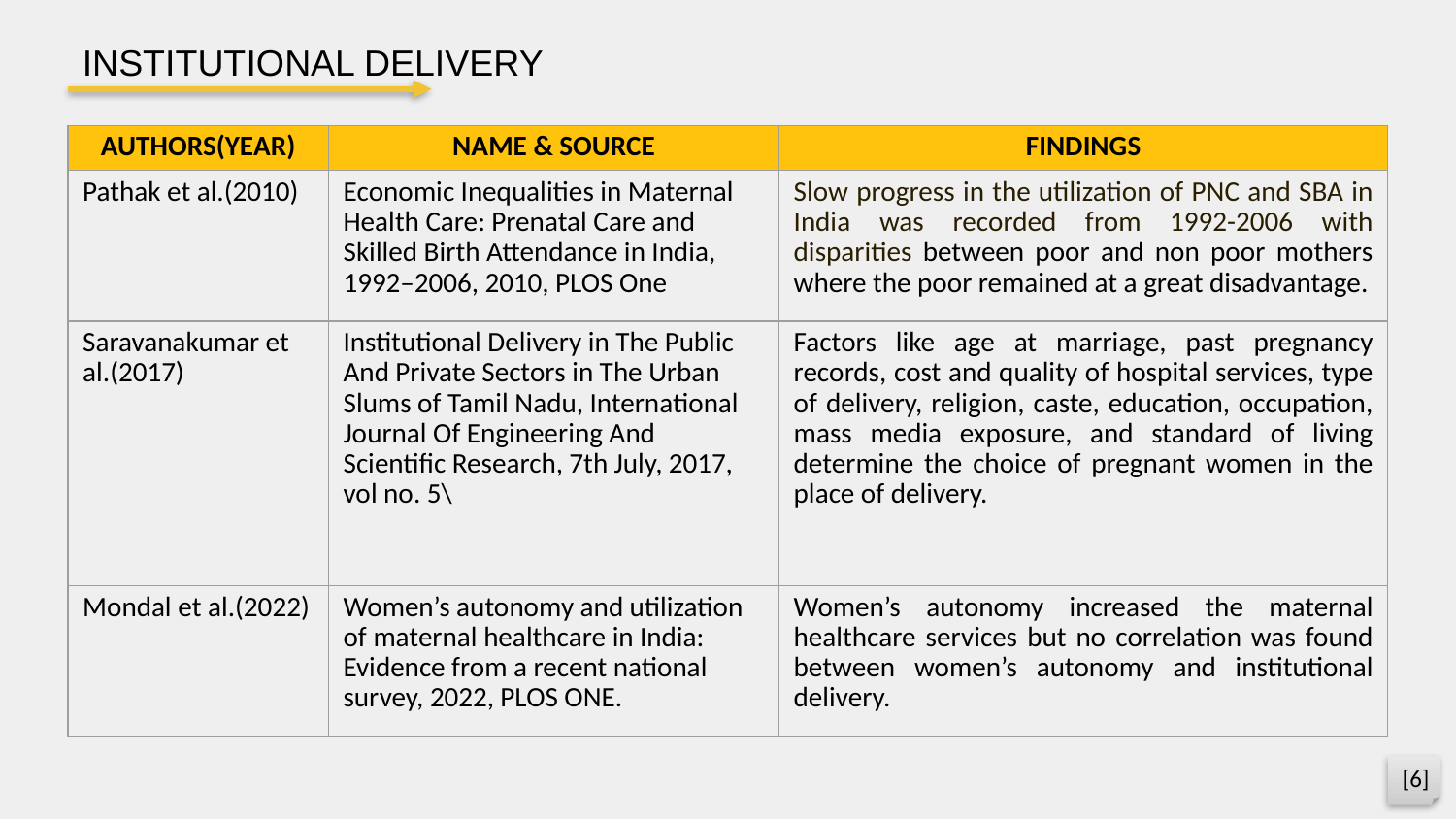

INSTITUTIONAL DELIVERY

| AUTHORS(YEAR) | NAME & SOURCE | FINDINGS |
| --- | --- | --- |
| Pathak et al.(2010) | Economic Inequalities in Maternal Health Care: Prenatal Care and Skilled Birth Attendance in India, 1992–2006, 2010, PLOS One | Slow progress in the utilization of PNC and SBA in India was recorded from 1992-2006 with disparities between poor and non poor mothers where the poor remained at a great disadvantage. |
| Saravanakumar et al.(2017) | Institutional Delivery in The Public And Private Sectors in The Urban Slums of Tamil Nadu, International Journal Of Engineering And Scientific Research, 7th July, 2017, vol no. 5\ | Factors like age at marriage, past pregnancy records, cost and quality of hospital services, type of delivery, religion, caste, education, occupation, mass media exposure, and standard of living determine the choice of pregnant women in the place of delivery. |
| Mondal et al.(2022) | Women’s autonomy and utilization of maternal healthcare in India: Evidence from a recent national survey, 2022, PLOS ONE. | Women’s autonomy increased the maternal healthcare services but no correlation was found between women’s autonomy and institutional delivery. |

[6]